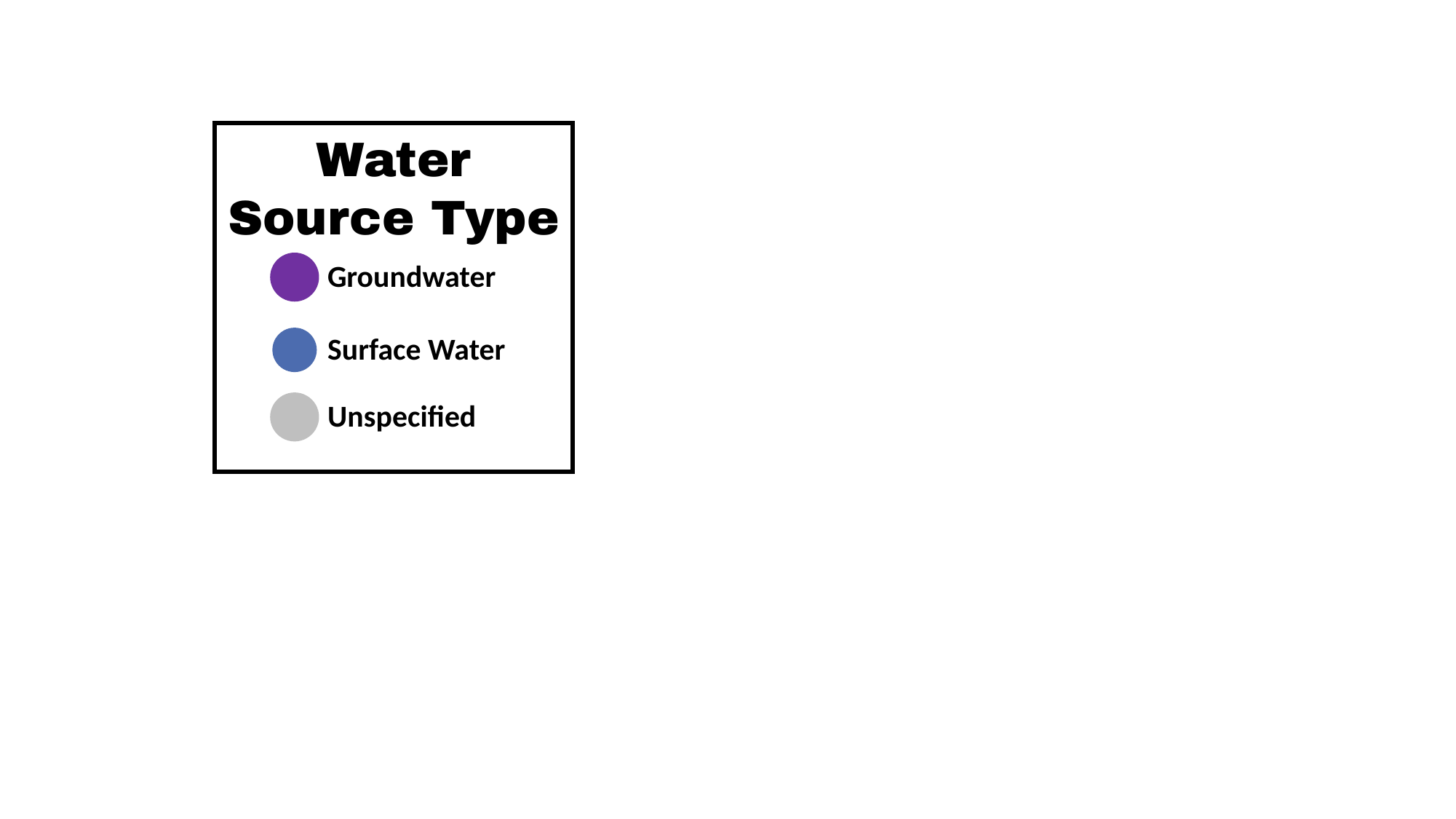

Water Source Type
Groundwater

Surface Water

Unspecified